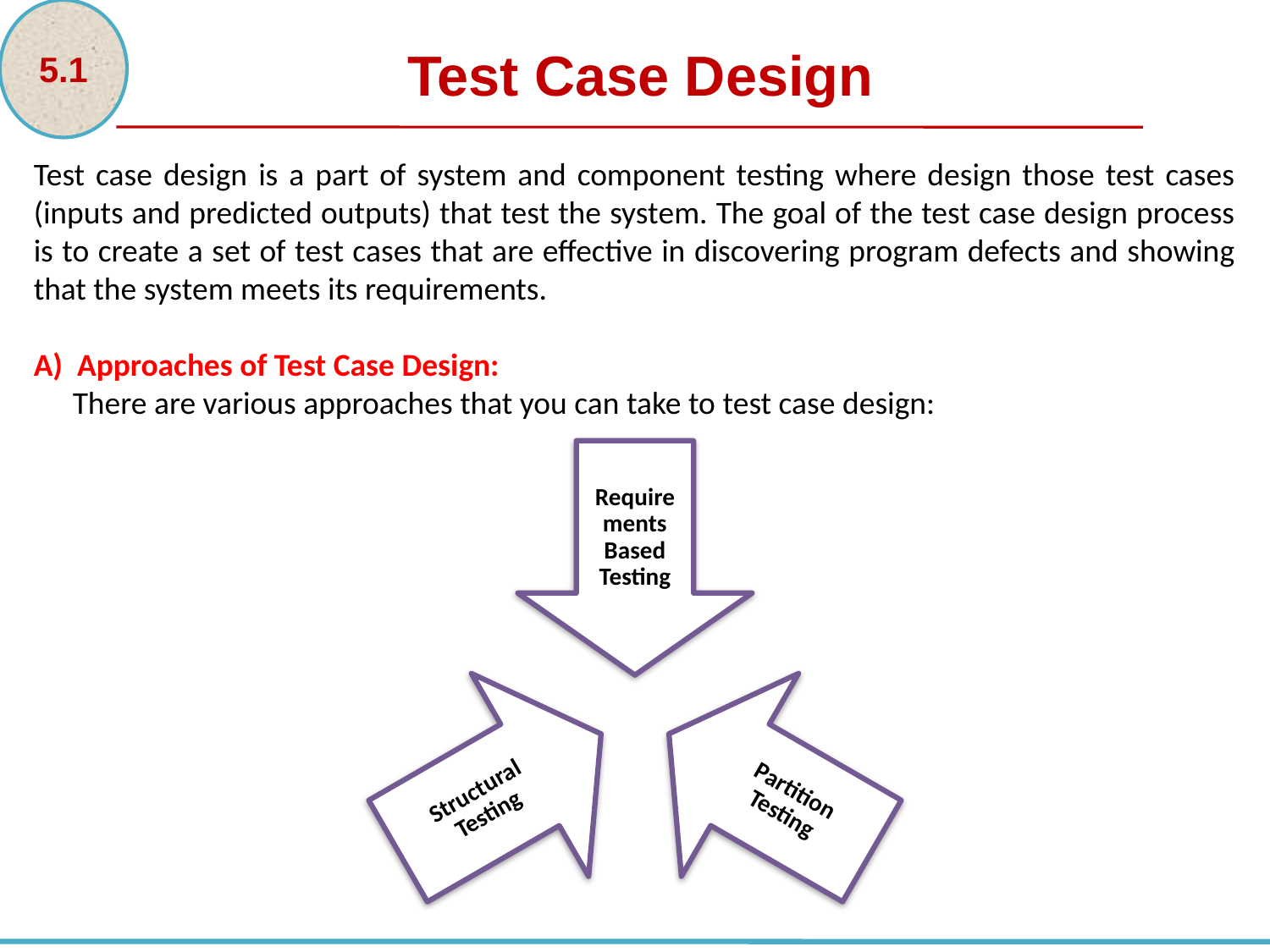

5.1
Test Case Design
Test case design is a part of system and component testing where design those test cases (inputs and predicted outputs) that test the system. The goal of the test case design process is to create a set of test cases that are effective in discovering program defects and showing that the system meets its requirements.

A)  Approaches of Test Case Design:
There are various approaches that you can take to test case design:

Requirements Based Testing
Partition Testing
Structural Testing